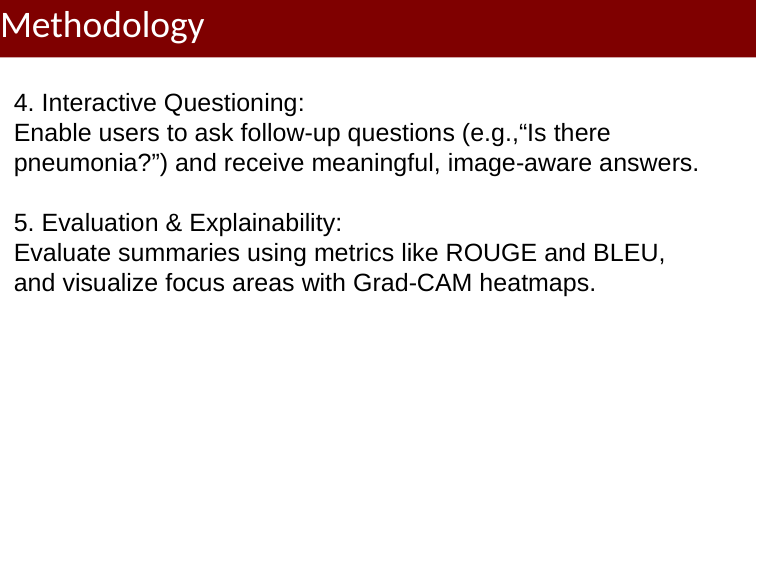

Methodology

# 4. Interactive Questioning:
Enable users to ask follow-up questions (e.g.,“Is there pneumonia?”) and receive meaningful, image-aware answers.

5. Evaluation & Explainability:
Evaluate summaries using metrics like ROUGE and BLEU,         and visualize focus areas with Grad-CAM heatmaps.